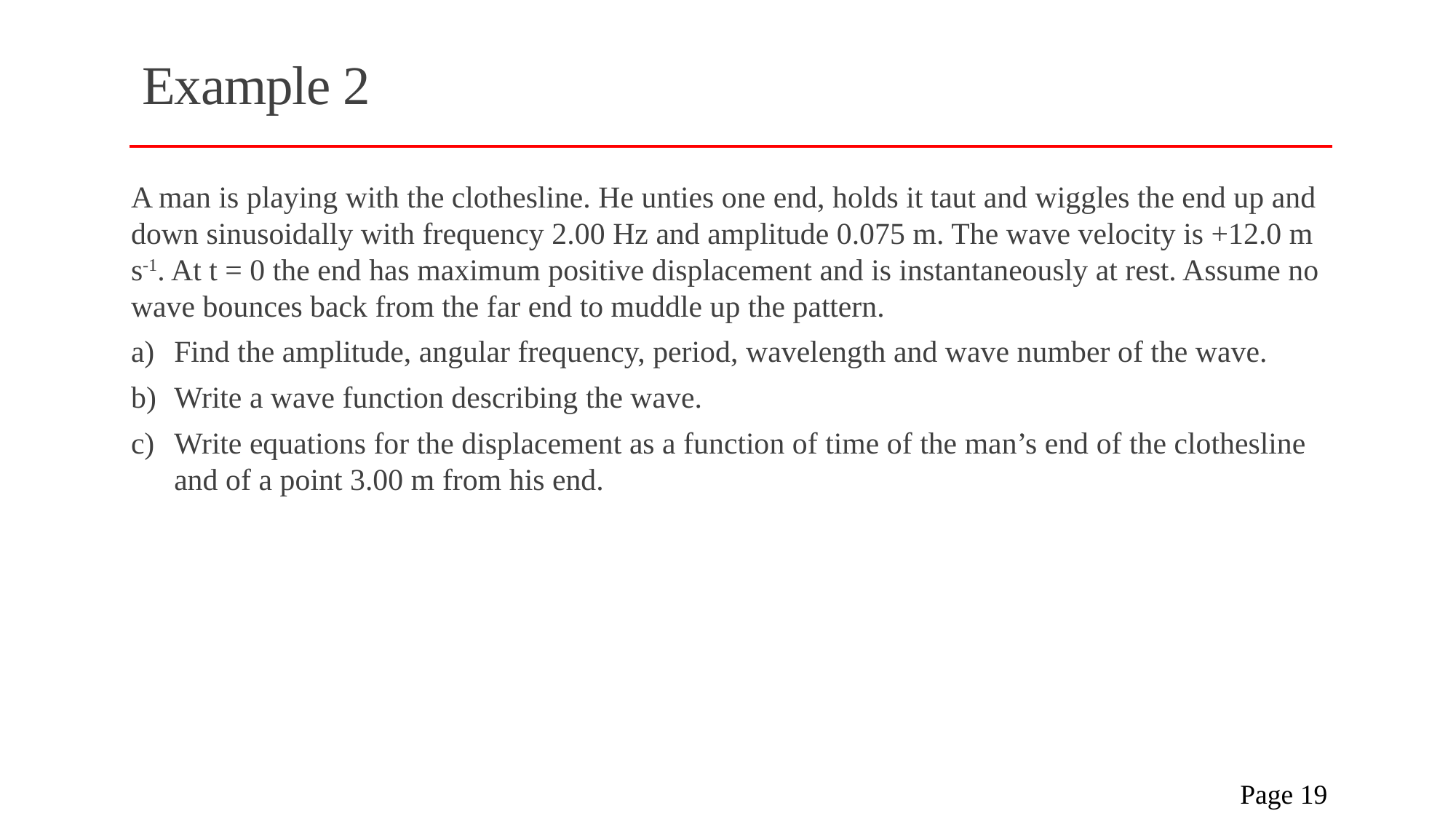

# Example 2
A man is playing with the clothesline. He unties one end, holds it taut and wiggles the end up and down sinusoidally with frequency 2.00 Hz and amplitude 0.075 m. The wave velocity is +12.0 m s-1. At t = 0 the end has maximum positive displacement and is instantaneously at rest. Assume no wave bounces back from the far end to muddle up the pattern.
a) 	Find the amplitude, angular frequency, period, wavelength and wave number of the wave.
b) 	Write a wave function describing the wave.
c) 	Write equations for the displacement as a function of time of the man’s end of the clothesline and of a point 3.00 m from his end.

 Page 19